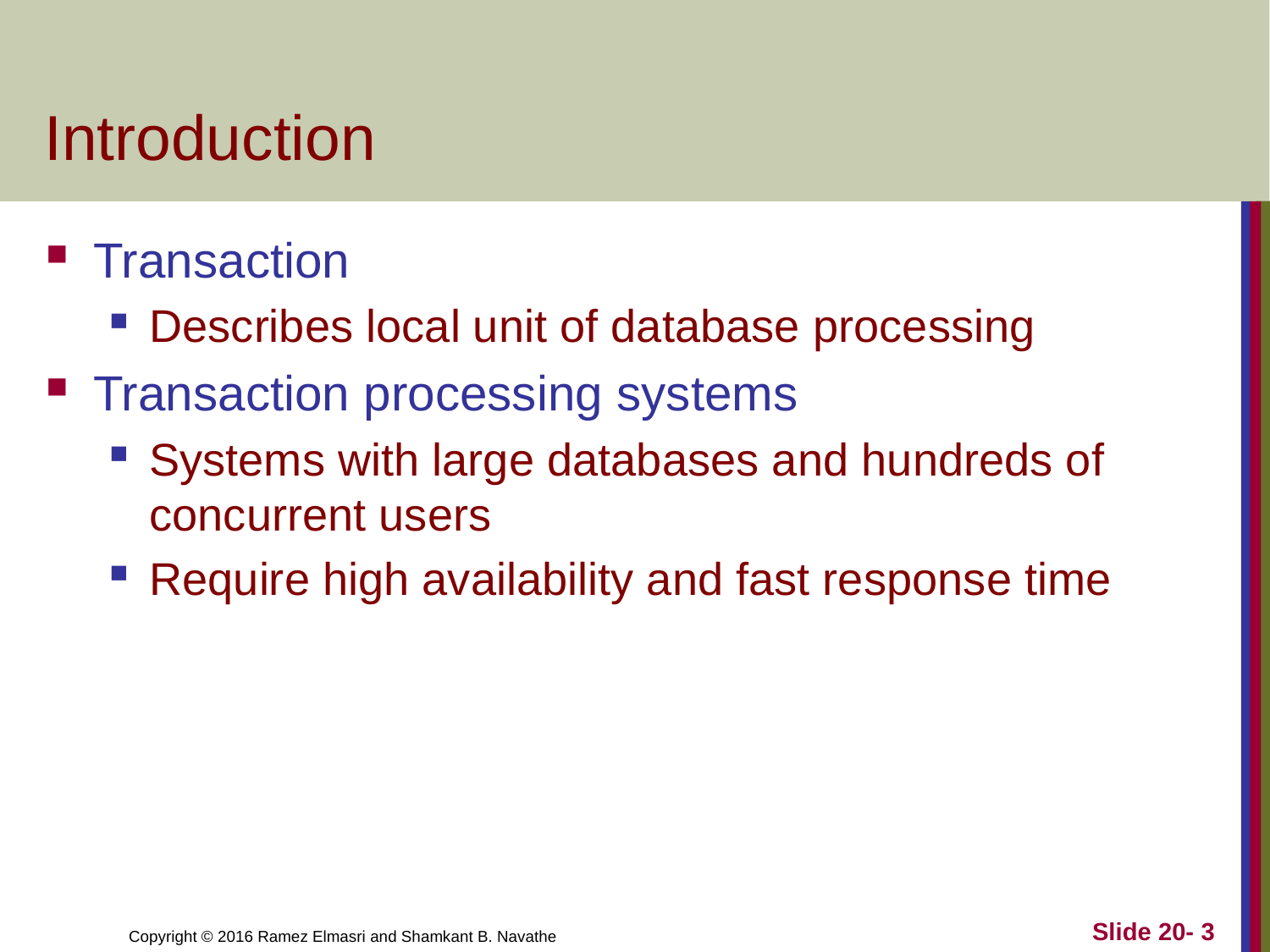

# Introduction
Transaction
Describes local unit of database processing
Transaction processing systems
Systems with large databases and hundreds of concurrent users
Require high availability and fast response time
Slide 20- 3